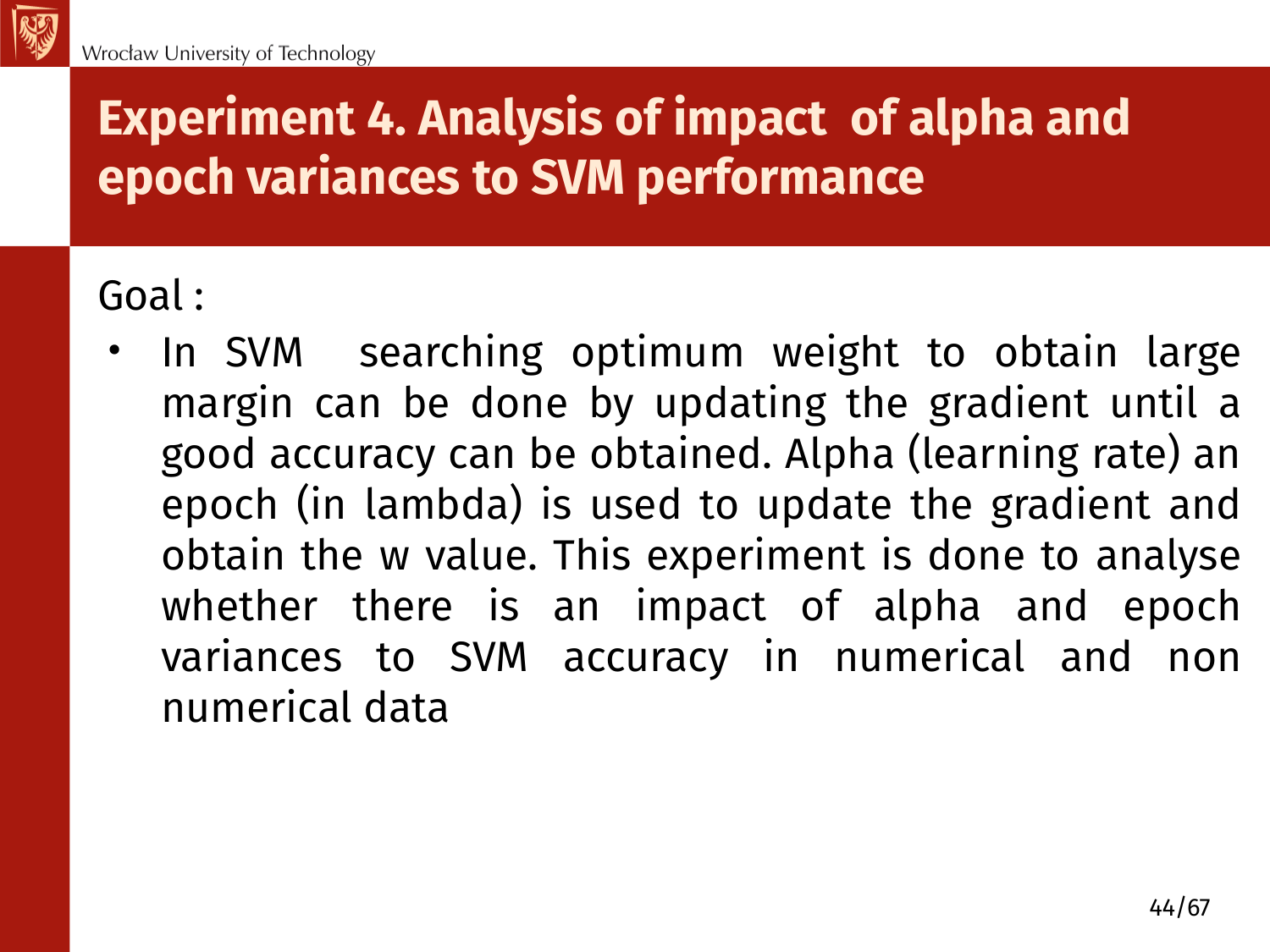

# Experiment 4. Analysis of impact  of alpha and epoch variances to SVM performance

Goal :
In SVM  searching optimum weight to obtain large margin can be done by updating the gradient until a good accuracy can be obtained. Alpha (learning rate) an epoch (in lambda) is used to update the gradient and obtain the w value. This experiment is done to analyse whether there is an impact of alpha and epoch variances to SVM accuracy in numerical and non numerical data

44/67